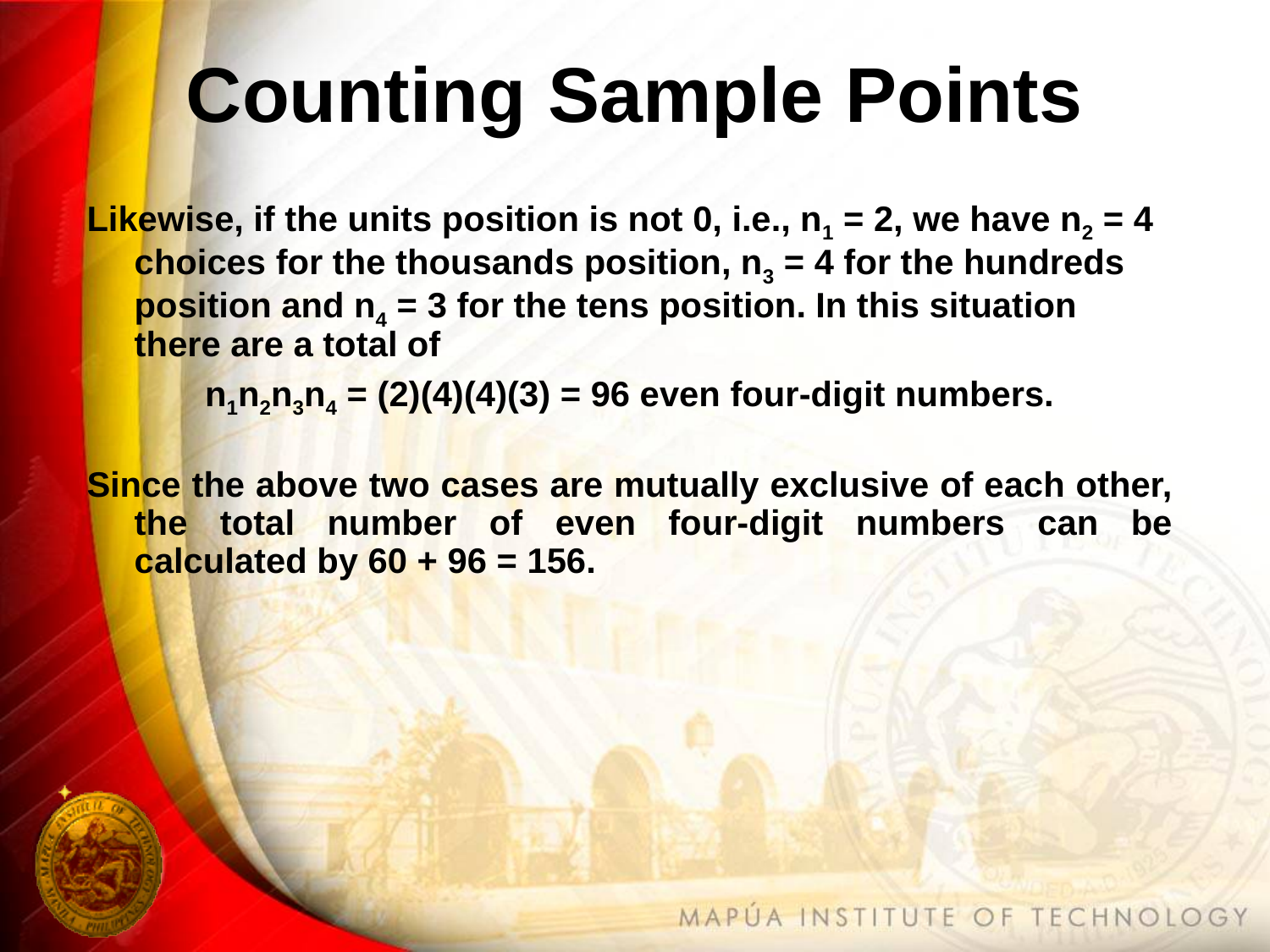

# Counting Sample Points
Likewise, if the units position is not 0, i.e., n1 = 2, we have n2 = 4 choices for the thousands position, n3 = 4 for the hundreds position and n4 = 3 for the tens position. In this situation there are a total of
n1n2n3n4 = (2)(4)(4)(3) = 96 even four-digit numbers.

Since the above two cases are mutually exclusive of each other, the total number of even four-digit numbers can be calculated by 60 + 96 = 156.